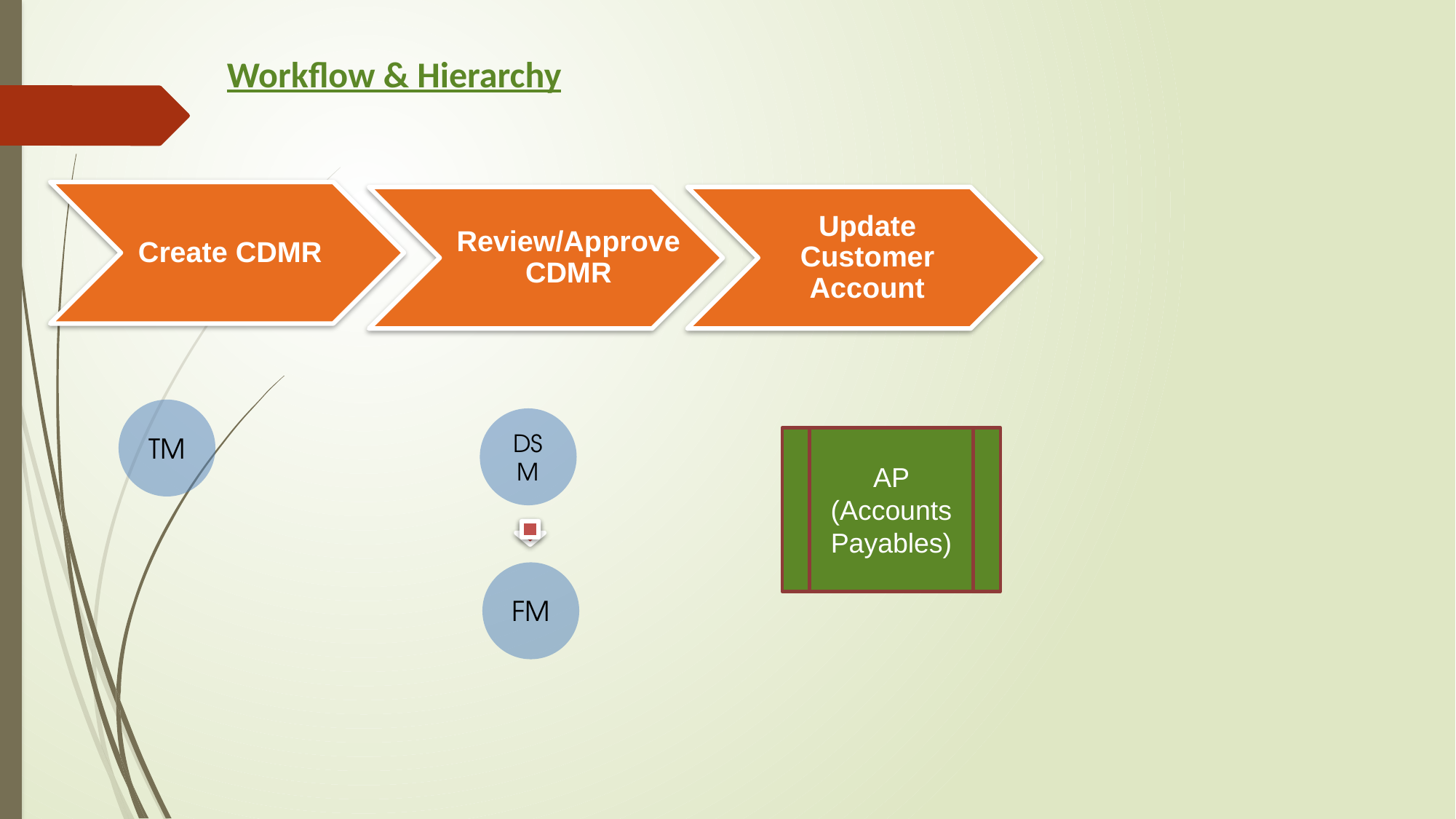

Workflow & Hierarchy

Create CDMR

Review/Approve CDMR

Update Customer Account
TM
DSM
AP (Accounts Payables)

FM